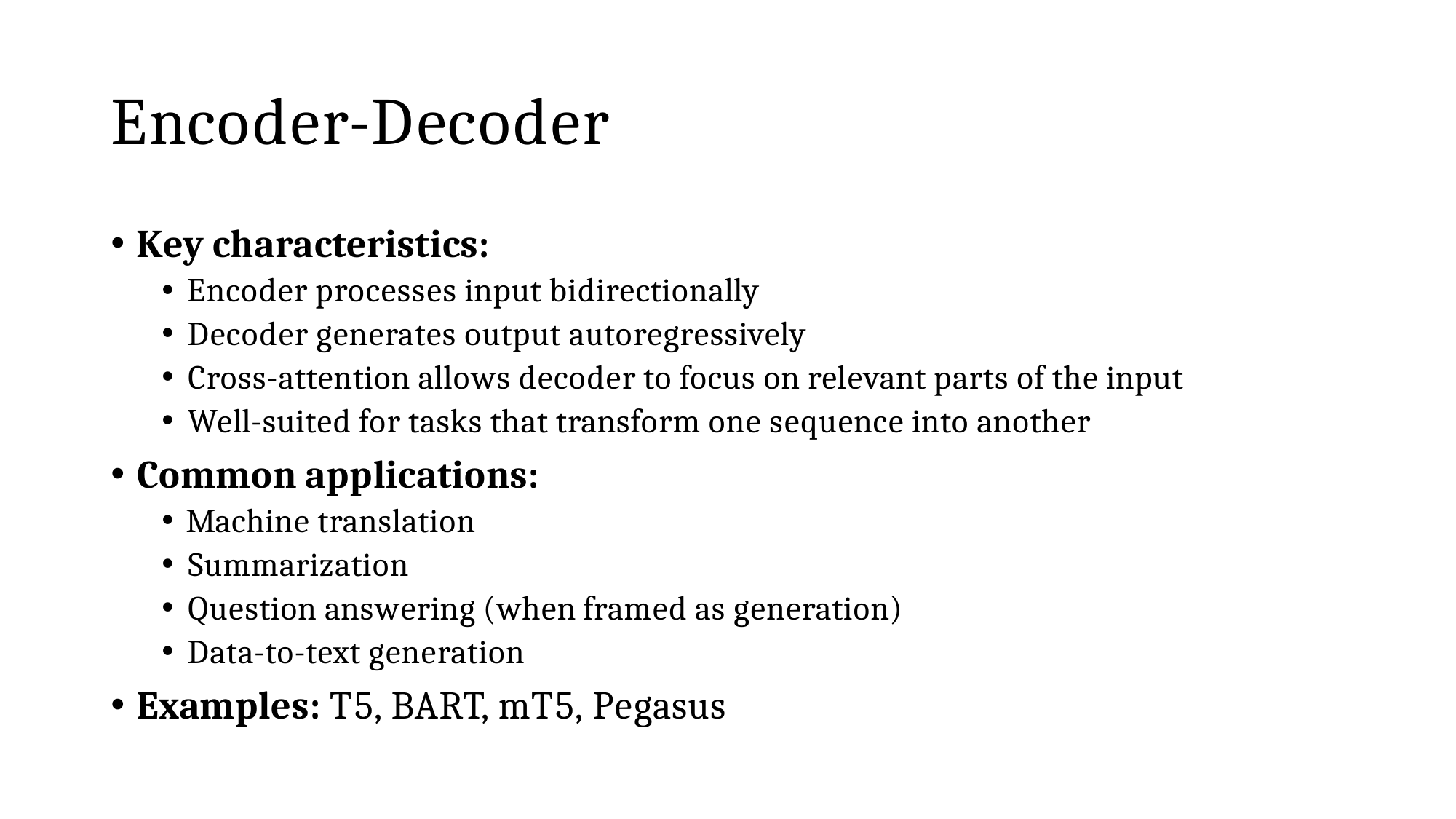

# Encoder-Decoder
Key characteristics:
Encoder processes input bidirectionally
Decoder generates output autoregressively
Cross-attention allows decoder to focus on relevant parts of the input
Well-suited for tasks that transform one sequence into another
Common applications:
Machine translation
Summarization
Question answering (when framed as generation)
Data-to-text generation
Examples: T5, BART, mT5, Pegasus